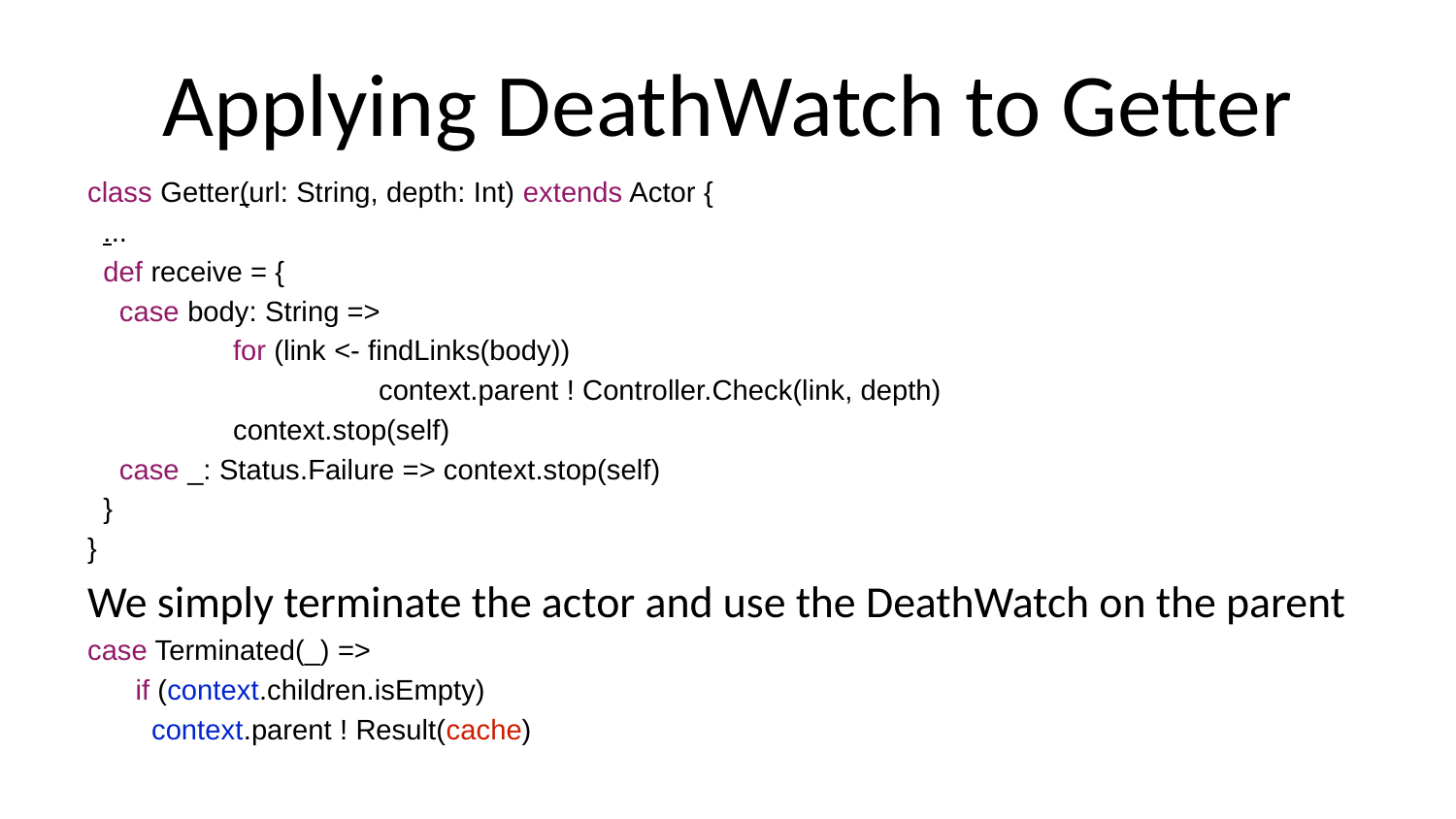

# Applying DeathWatch to Getter
class Getter(url: String, depth: Int) extends Actor {
  ...
  def receive = {
    case body: String =>
    	for (link <- findLinks(body))
    		context.parent ! Controller.Check(link, depth)
    	context.stop(self)
    case _: Status.Failure => context.stop(self)
  }
}
We simply terminate the actor and use the DeathWatch on the parent
case Terminated(_) =>
      if (context.children.isEmpty)
        context.parent ! Result(cache)